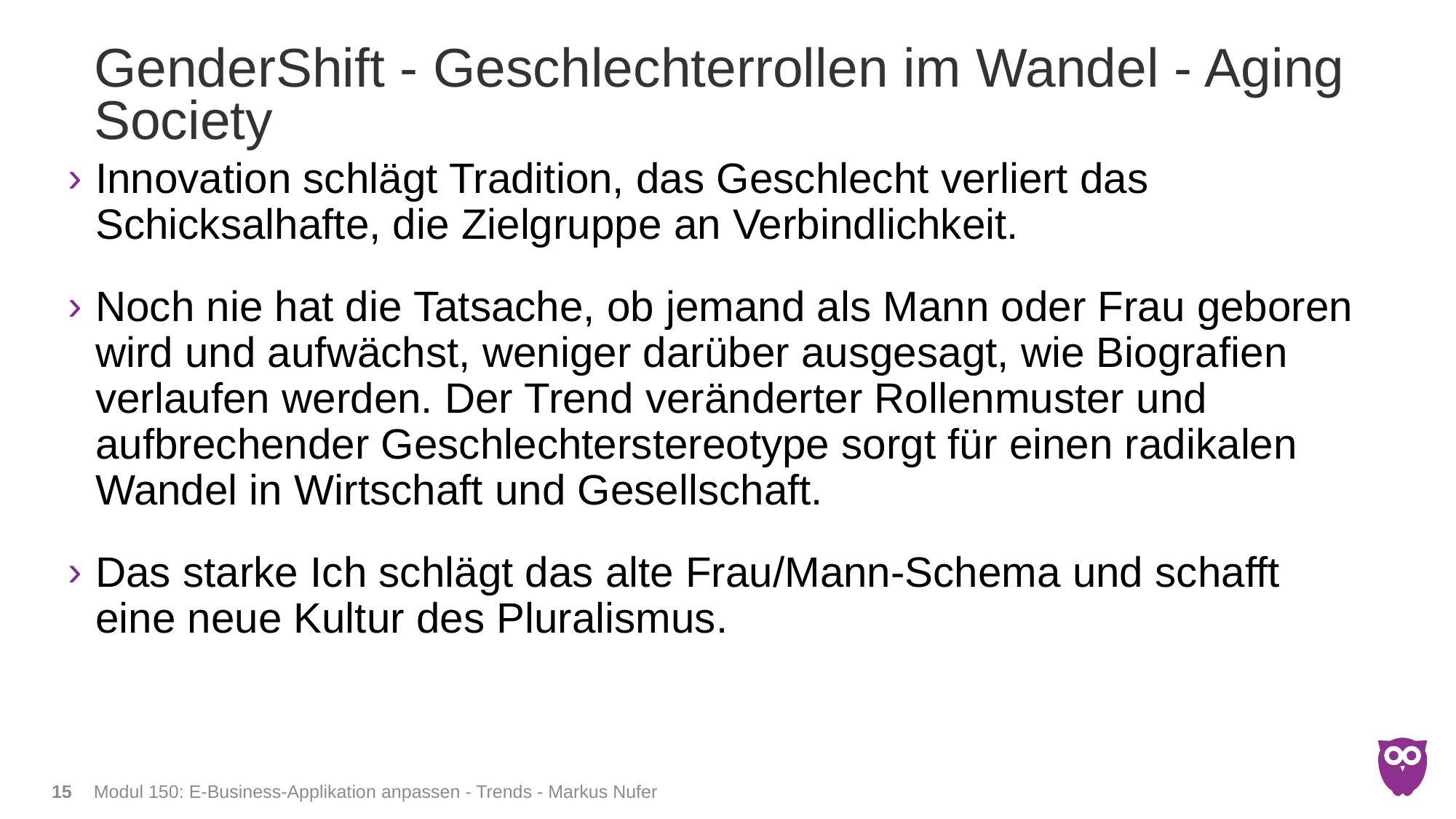

# GenderShift - Geschlechterrollen im Wandel - Aging Society
Innovation schlägt Tradition, das Geschlecht verliert das Schicksalhafte, die Zielgruppe an Verbindlichkeit.
Noch nie hat die Tatsache, ob jemand als Mann oder Frau geboren wird und aufwächst, weniger darüber ausgesagt, wie Biografien verlaufen werden. Der Trend veränderter Rollenmuster und aufbrechender Geschlechterstereotype sorgt für einen radikalen Wandel in Wirtschaft und Gesellschaft.
Das starke Ich schlägt das alte Frau/Mann-Schema und schafft eine neue Kultur des Pluralismus.
15
Modul 150: E-Business-Applikation anpassen - Trends - Markus Nufer